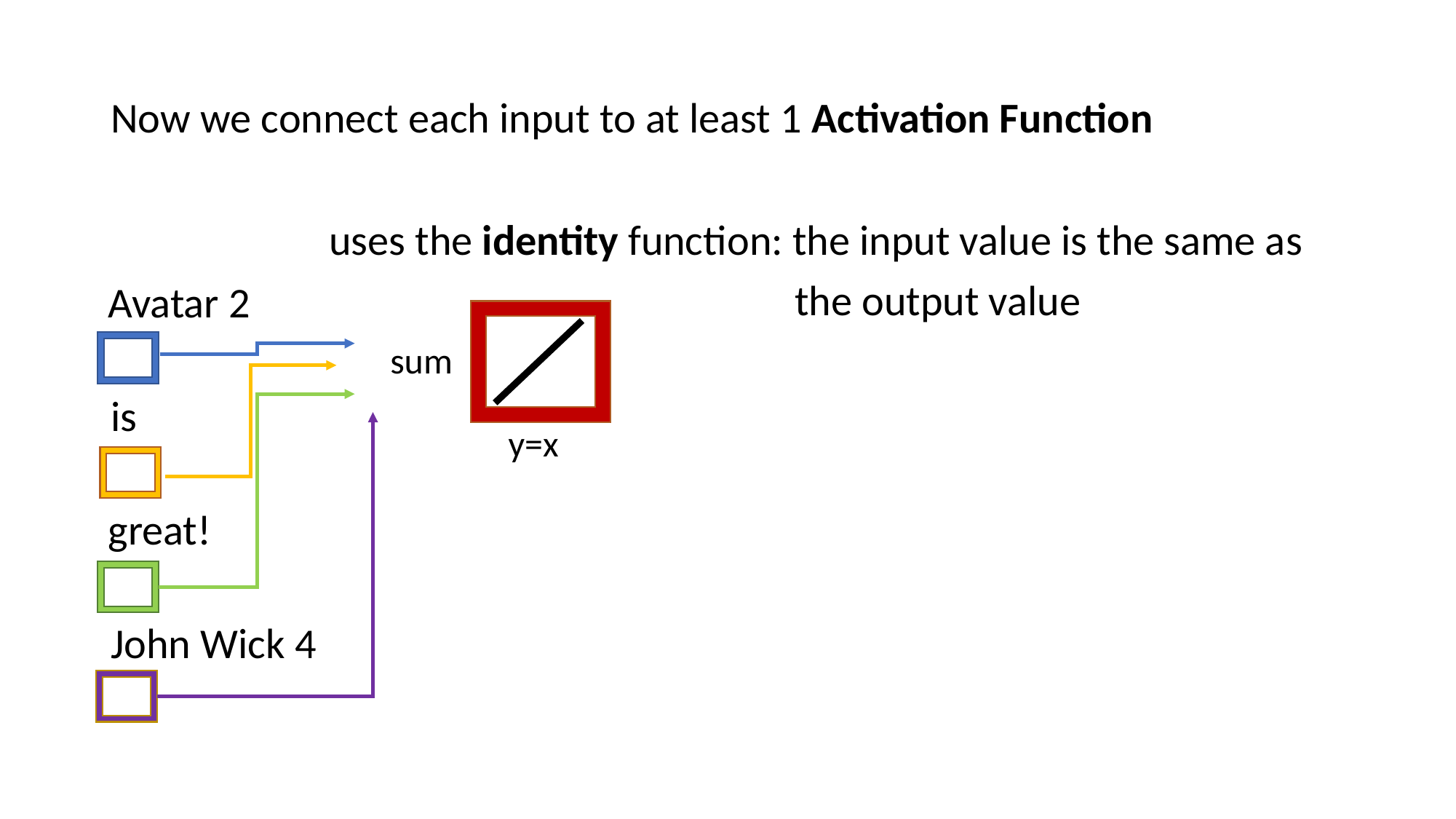

Now we connect each input to at least 1 Activation Function

		uses the identity function: the input value is the same as
						   the output value
Avatar 2

sum
is
y=x

great!

John Wick 4